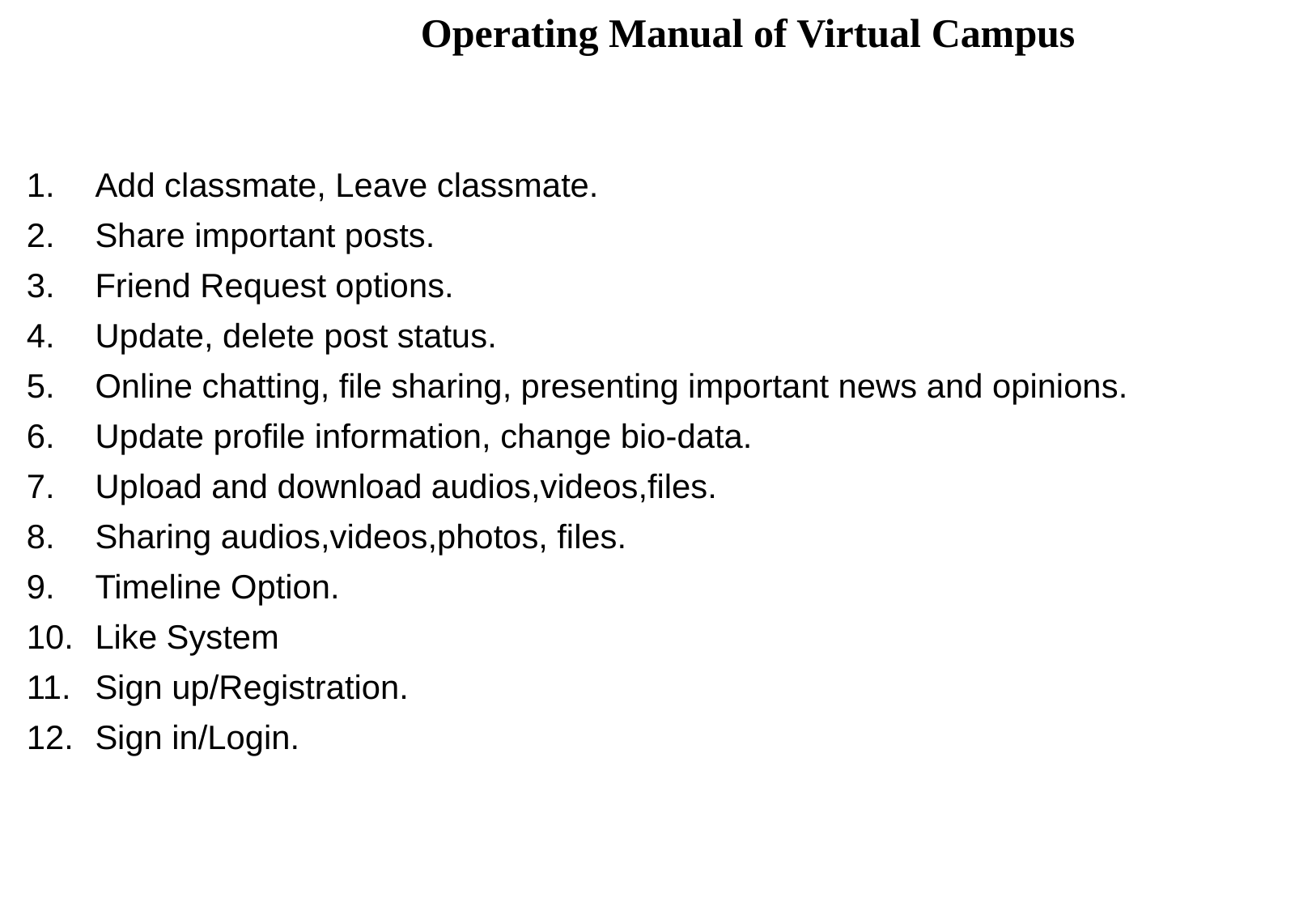

Operating Manual of Virtual Campus
Add classmate, Leave classmate.
Share important posts.
Friend Request options.
Update, delete post status.
Online chatting, file sharing, presenting important news and opinions.
Update profile information, change bio-data.
Upload and download audios,videos,files.
Sharing audios,videos,photos, files.
Timeline Option.
Like System
Sign up/Registration.
Sign in/Login.